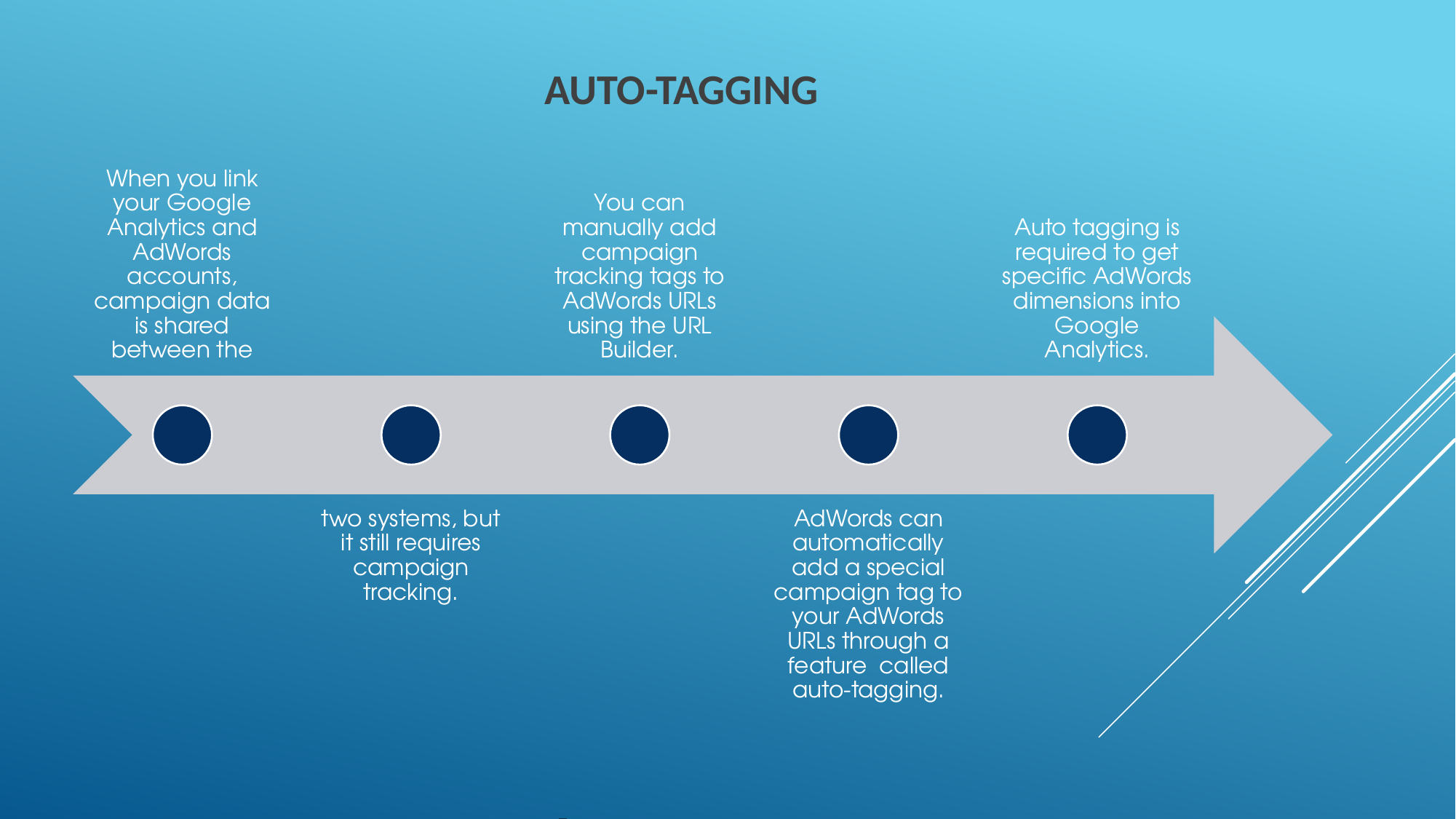

# Auto-Tagging
When you link your Google Analytics and AdWords accounts, campaign data is shared between the
two systems, but it still requires campaign tracking.
You can manually add campaign tracking tags to AdWords URLs using the URL Builder.
AdWords can automatically add a special campaign tag to your AdWords URLs through a feature  called auto-tagging.
Auto tagging is required to get specific AdWords dimensions into Google Analytics.